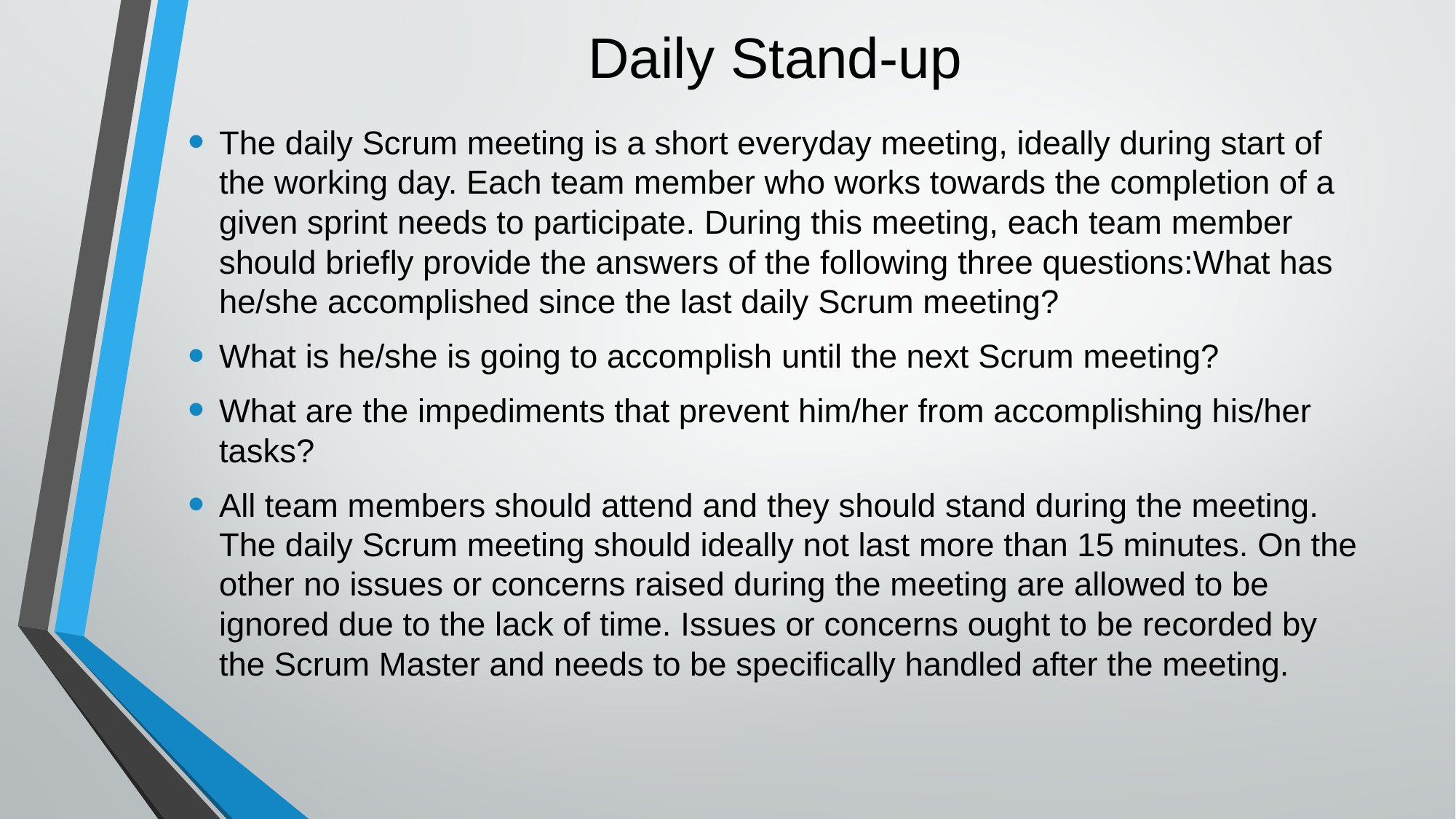

# Daily Stand-up
The daily Scrum meeting is a short everyday meeting, ideally during start of the working day. Each team member who works towards the completion of a given sprint needs to participate. During this meeting, each team member should briefly provide the answers of the following three questions:What has he/she accomplished since the last daily Scrum meeting?
What is he/she is going to accomplish until the next Scrum meeting?
What are the impediments that prevent him/her from accomplishing his/her tasks?
All team members should attend and they should stand during the meeting. The daily Scrum meeting should ideally not last more than 15 minutes. On the other no issues or concerns raised during the meeting are allowed to be ignored due to the lack of time. Issues or concerns ought to be recorded by the Scrum Master and needs to be specifically handled after the meeting.